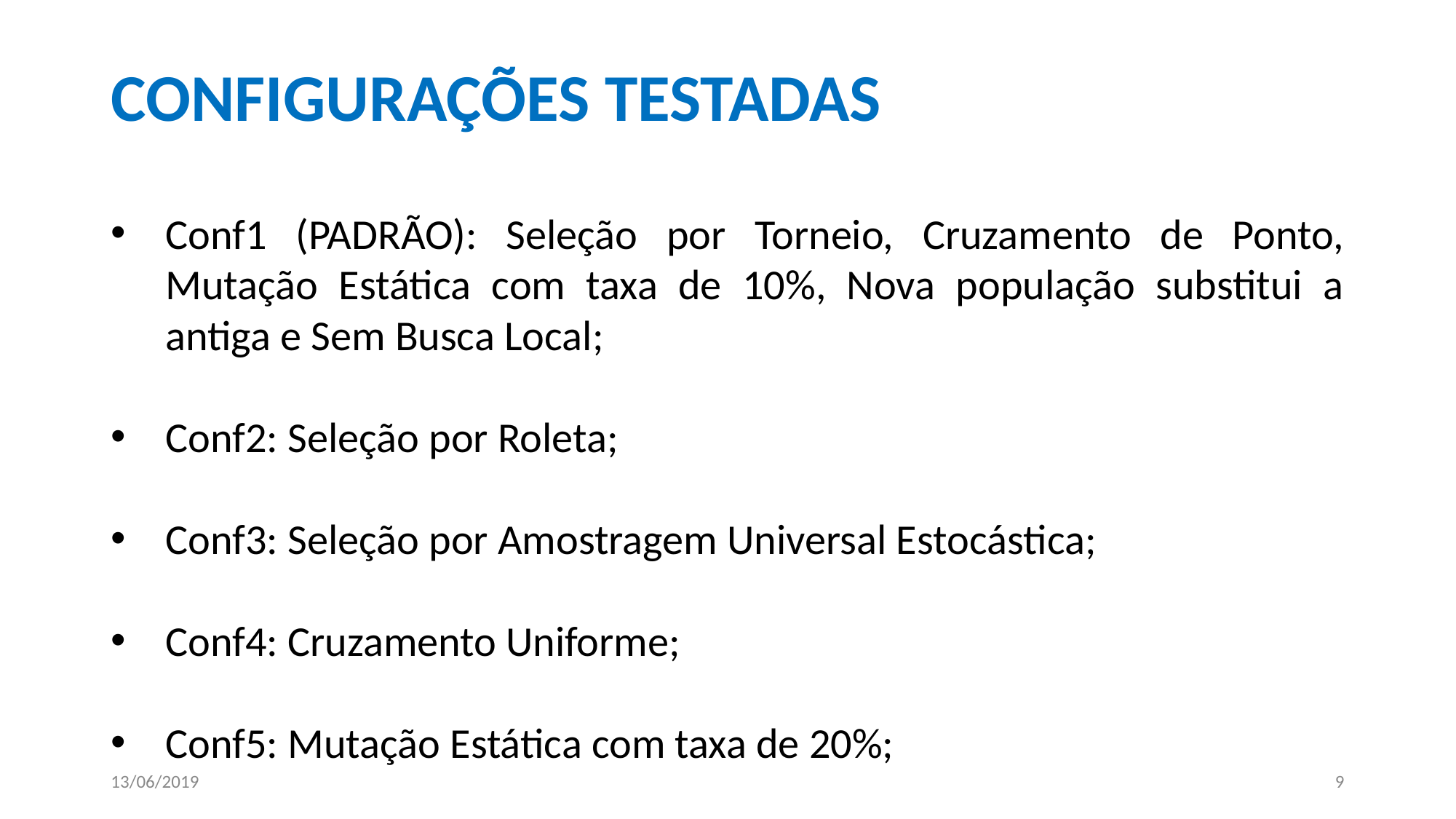

# CONFIGURAÇÕES TESTADAS
Conf1 (PADRÃO): Seleção por Torneio, Cruzamento de Ponto, Mutação Estática com taxa de 10%, Nova população substitui a antiga e Sem Busca Local;

Conf2: Seleção por Roleta;

Conf3: Seleção por Amostragem Universal Estocástica;

Conf4: Cruzamento Uniforme;

Conf5: Mutação Estática com taxa de 20%;
13/06/2019
9